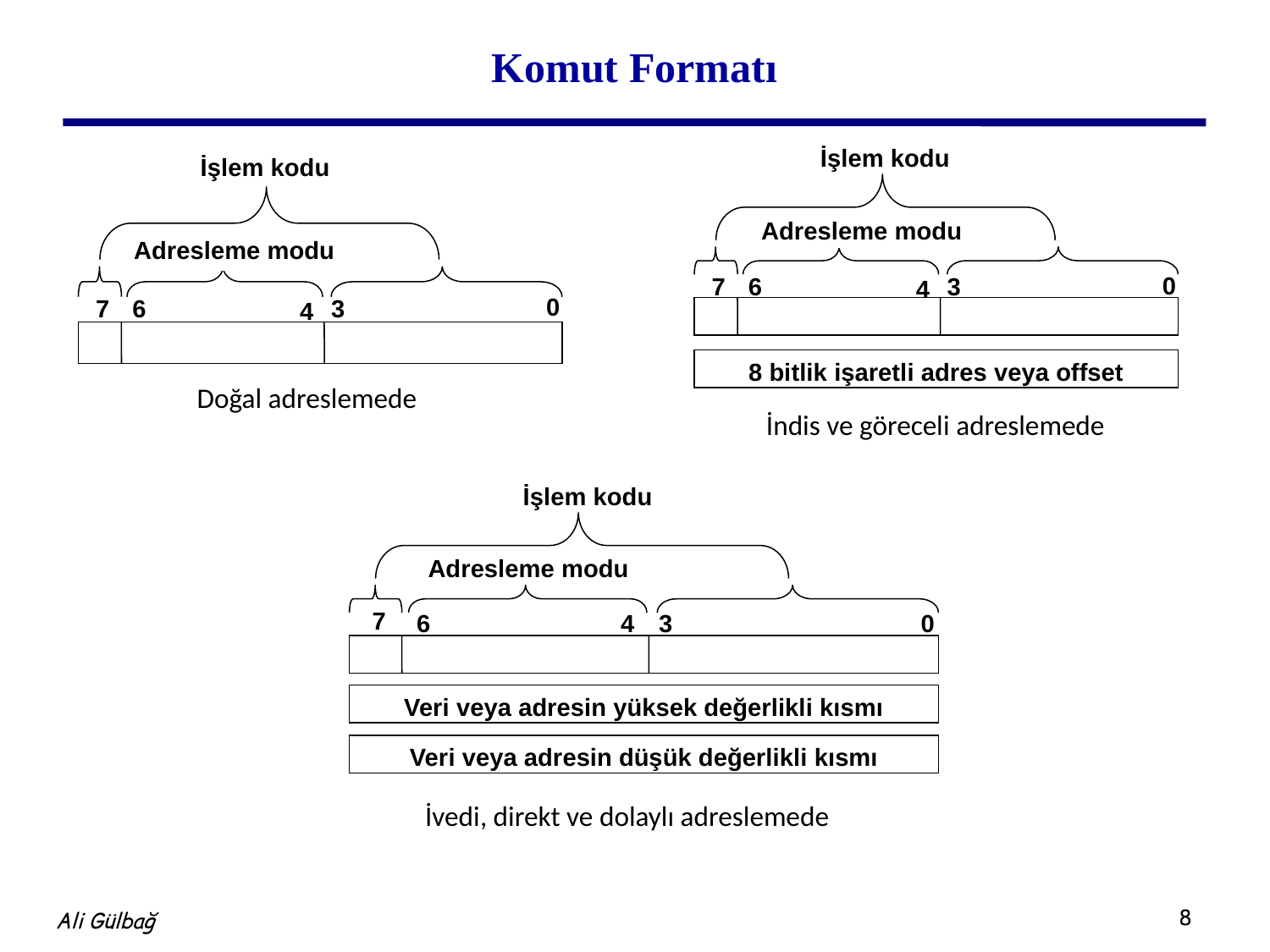

# Komut Formatı

İşlem kodu

Adresleme modu

0
7
6
3

4
8 bitlik işaretli adres veya offset

İşlem kodu

Adresleme modu

0
7
6
3

4
Doğal adreslemede
İndis ve göreceli adreslemede

İşlem kodu

Adresleme modu

7
6
3
0

4
Veri veya adresin yüksek değerlikli kısmı
Veri veya adresin düşük değerlikli kısmı
İvedi, direkt ve dolaylı adreslemede